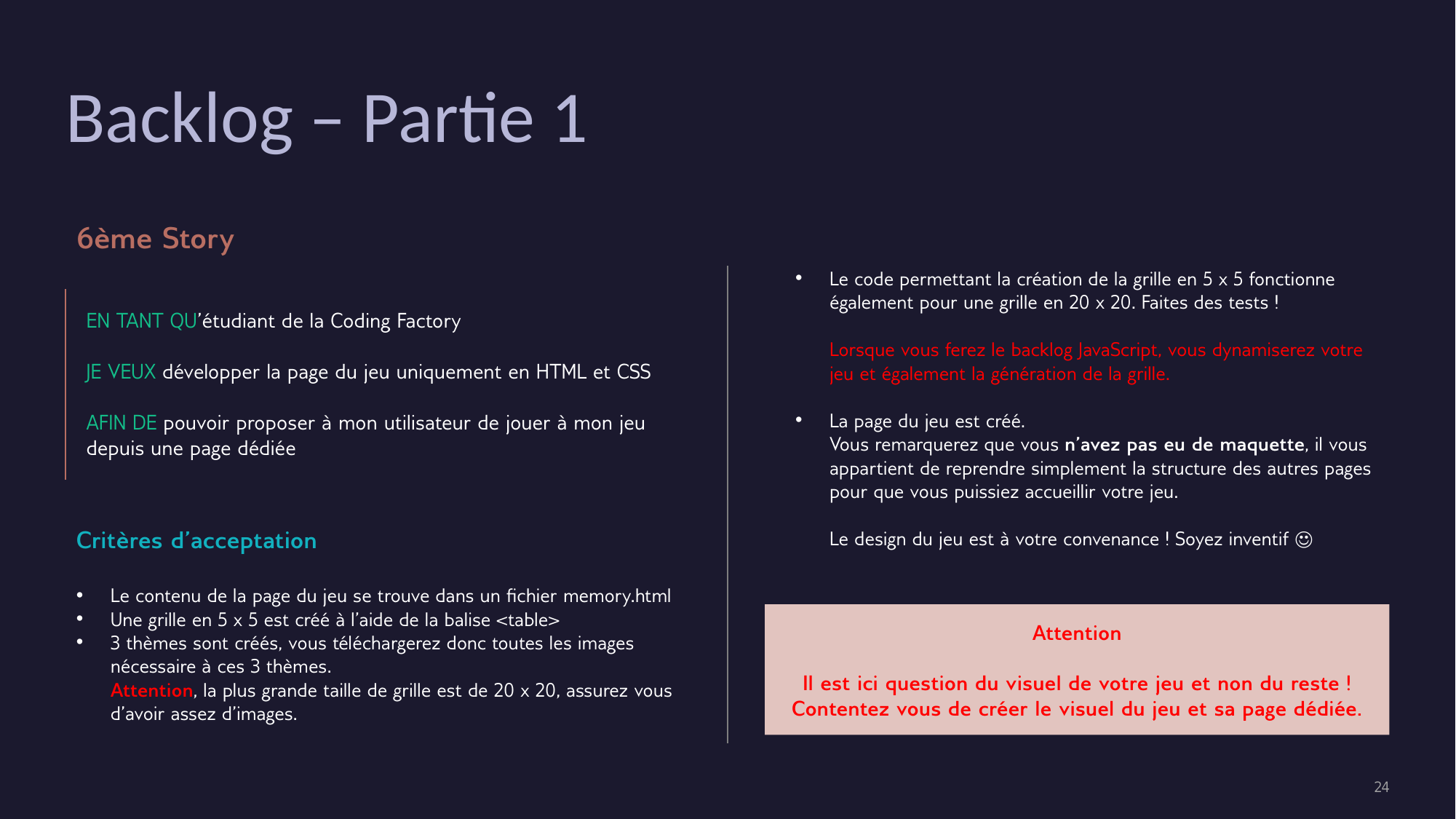

# Backlog – Partie 1
6ème Story
Le code permettant la création de la grille en 5 x 5 fonctionne également pour une grille en 20 x 20. Faites des tests !
Lorsque vous ferez le backlog JavaScript, vous dynamiserez votre jeu et également la génération de la grille.

La page du jeu est créé.
Vous remarquerez que vous n’avez pas eu de maquette, il vous appartient de reprendre simplement la structure des autres pages pour que vous puissiez accueillir votre jeu.
Le design du jeu est à votre convenance ! Soyez inventif ☺
EN TANT QU’étudiant de la Coding Factory
JE VEUX développer la page du jeu uniquement en HTML et CSS
AFIN DE pouvoir proposer à mon utilisateur de jouer à mon jeu depuis une page dédiée
Critères d’acceptation

Le contenu de la page du jeu se trouve dans un fichier memory.html
Une grille en 5 x 5 est créé à l’aide de la balise <table>
3 thèmes sont créés, vous téléchargerez donc toutes les images nécessaire à ces 3 thèmes.
Attention, la plus grande taille de grille est de 20 x 20, assurez vous d’avoir assez d’images.

Attention

Il est ici question du visuel de votre jeu et non du reste ! Contentez vous de créer le visuel du jeu et sa page dédiée.
24